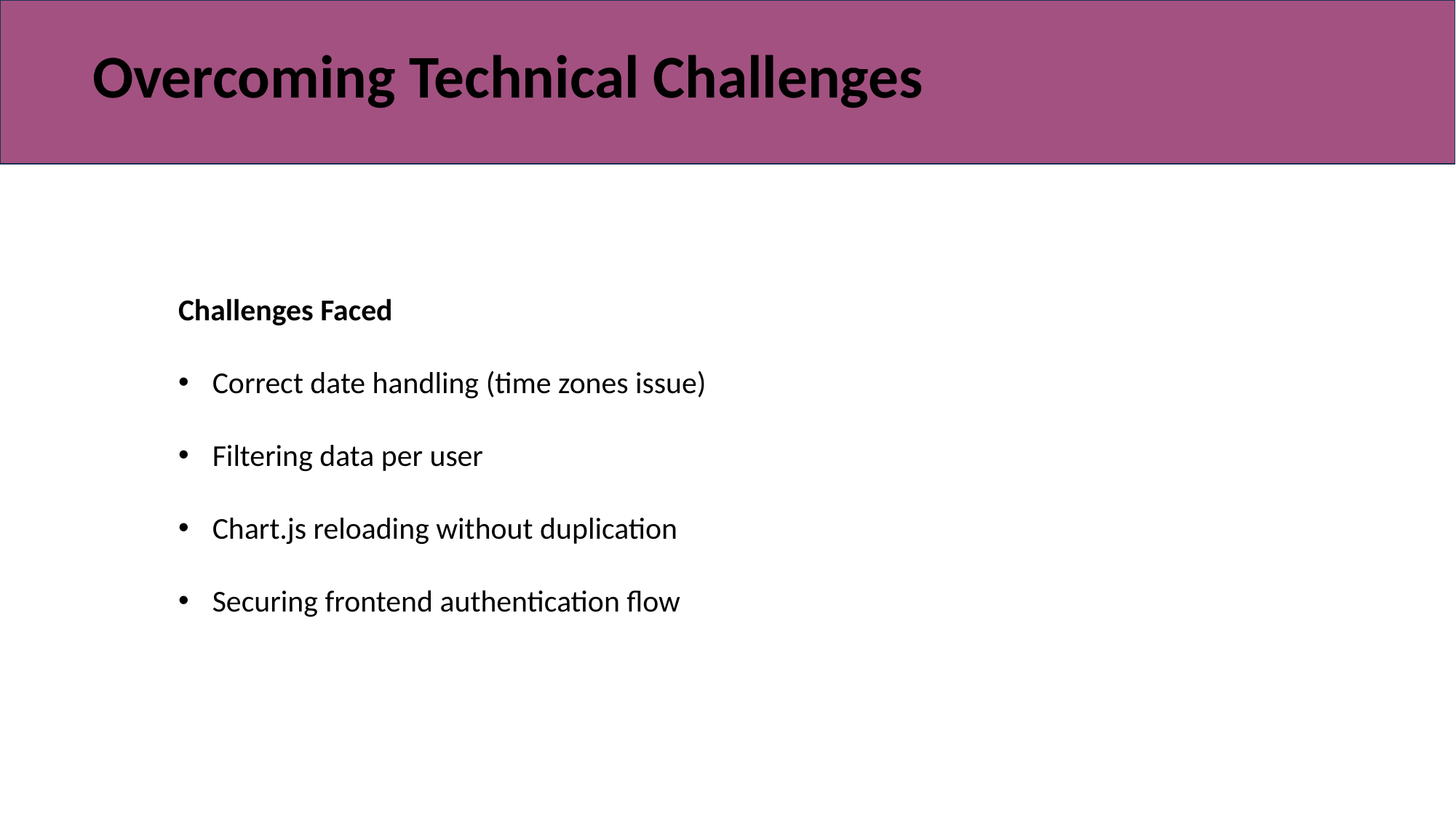

Overcoming Technical Challenges

Challenges Faced

Correct date handling (time zones issue)

Filtering data per user

Chart.js reloading without duplication

Securing frontend authentication flow